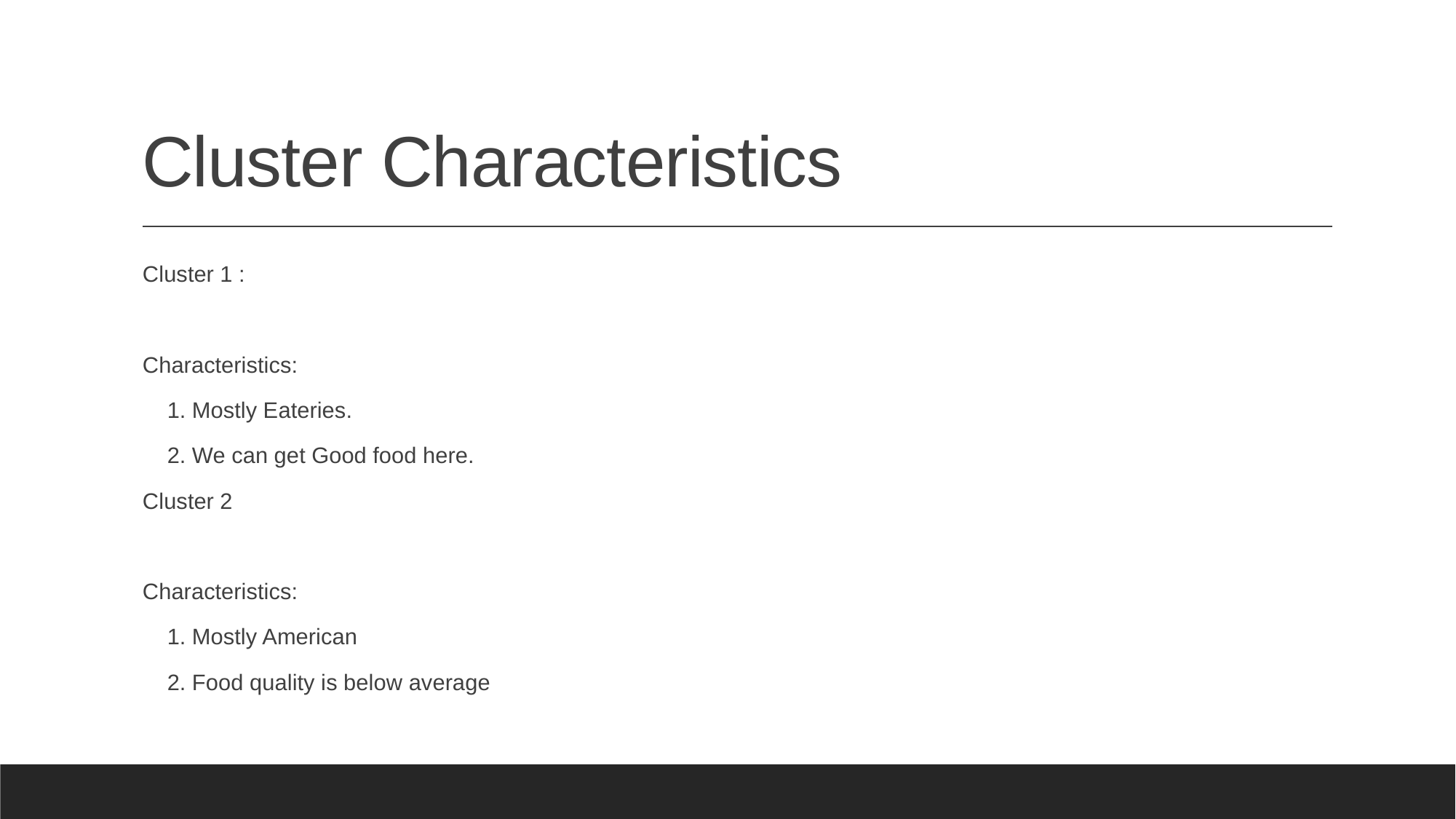

# Cluster Characteristics
Cluster 1 :

Characteristics:
    1. Mostly Eateries.
    2. We can get Good food here.
Cluster 2

Characteristics:
    1. Mostly American
    2. Food quality is below average